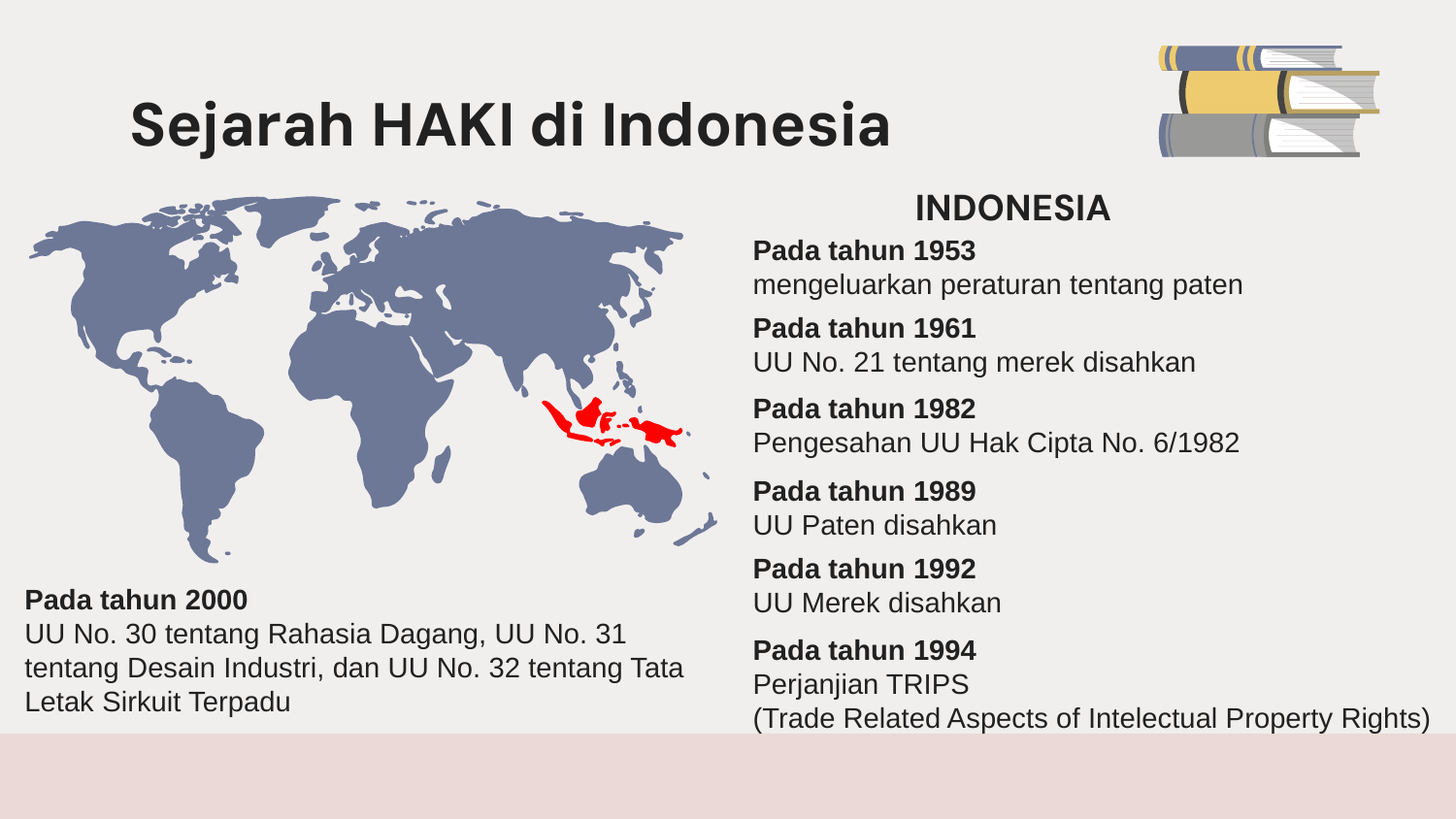

# Sejarah HAKI di Indonesia
INDONESIA

Pada tahun 1953
mengeluarkan peraturan tentang paten

Pada tahun 1961
UU No. 21 tentang merek disahkan

Pada tahun 1982
Pengesahan UU Hak Cipta No. 6/1982

Pada tahun 1989
UU Paten disahkan

Pada tahun 1992
UU Merek disahkan

Pada tahun 2000
UU No. 30 tentang Rahasia Dagang, UU No. 31 tentang Desain Industri, dan UU No. 32 tentang Tata Letak Sirkuit Terpadu

Pada tahun 1994
Perjanjian TRIPS
(Trade Related Aspects of Intelectual Property Rights)